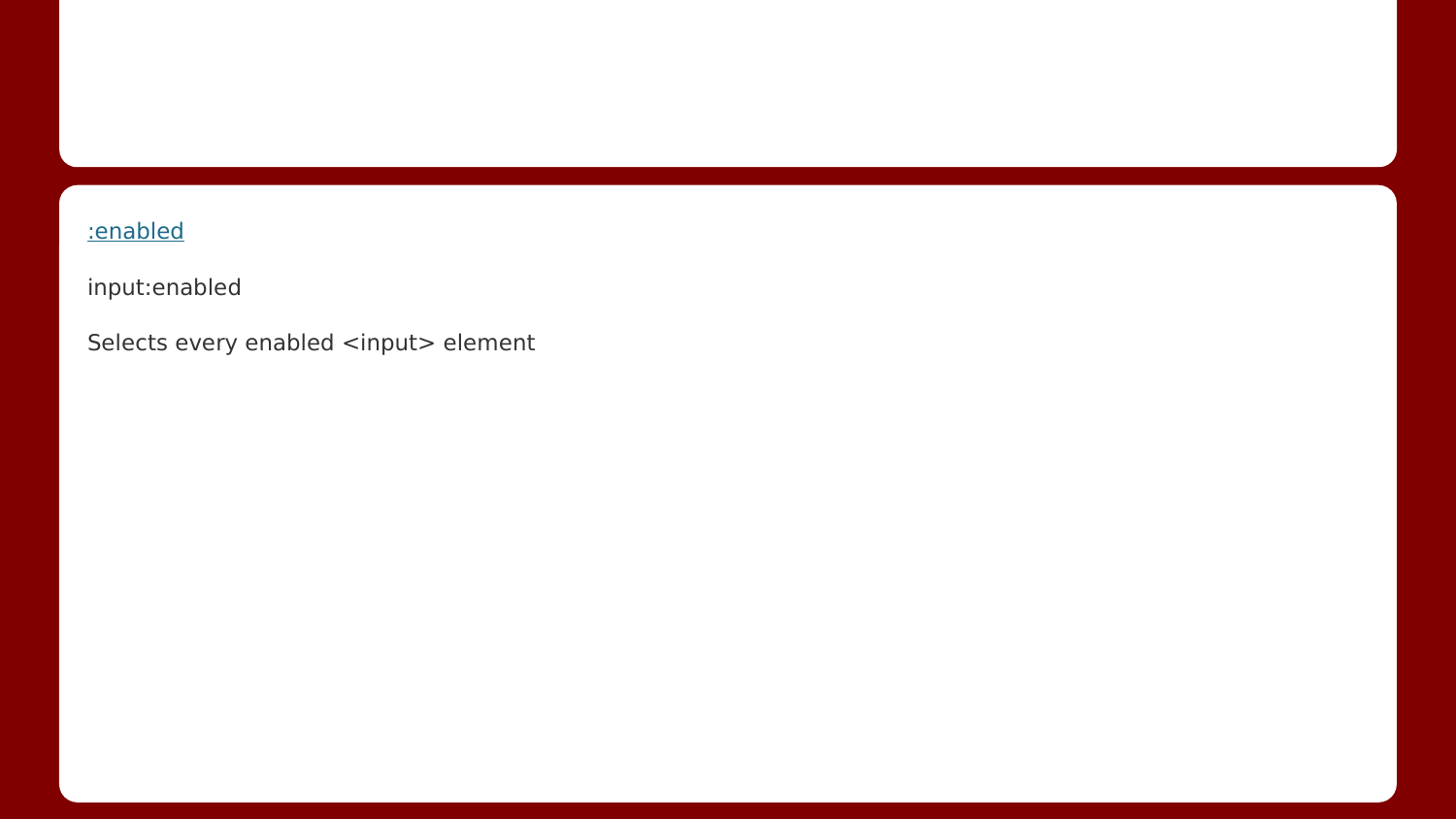

#
:enabled
input:enabled
Selects every enabled <input> element